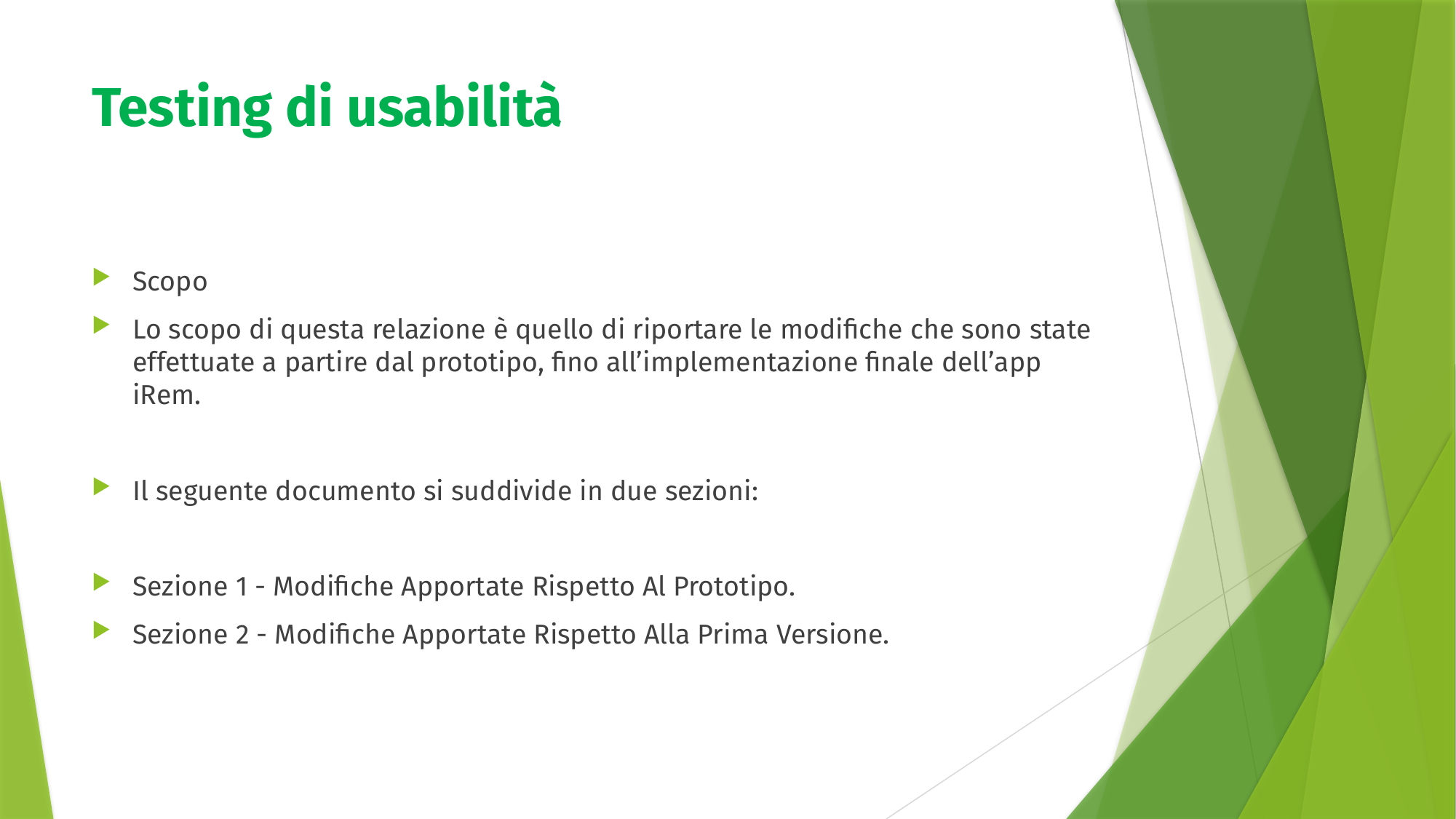

# Testing di usabilità
Scopo
Lo scopo di questa relazione è quello di riportare le modifiche che sono state effettuate a partire dal prototipo, fino all’implementazione finale dell’app iRem.

Il seguente documento si suddivide in due sezioni:

Sezione 1 - Modifiche Apportate Rispetto Al Prototipo.
Sezione 2 - Modifiche Apportate Rispetto Alla Prima Versione.